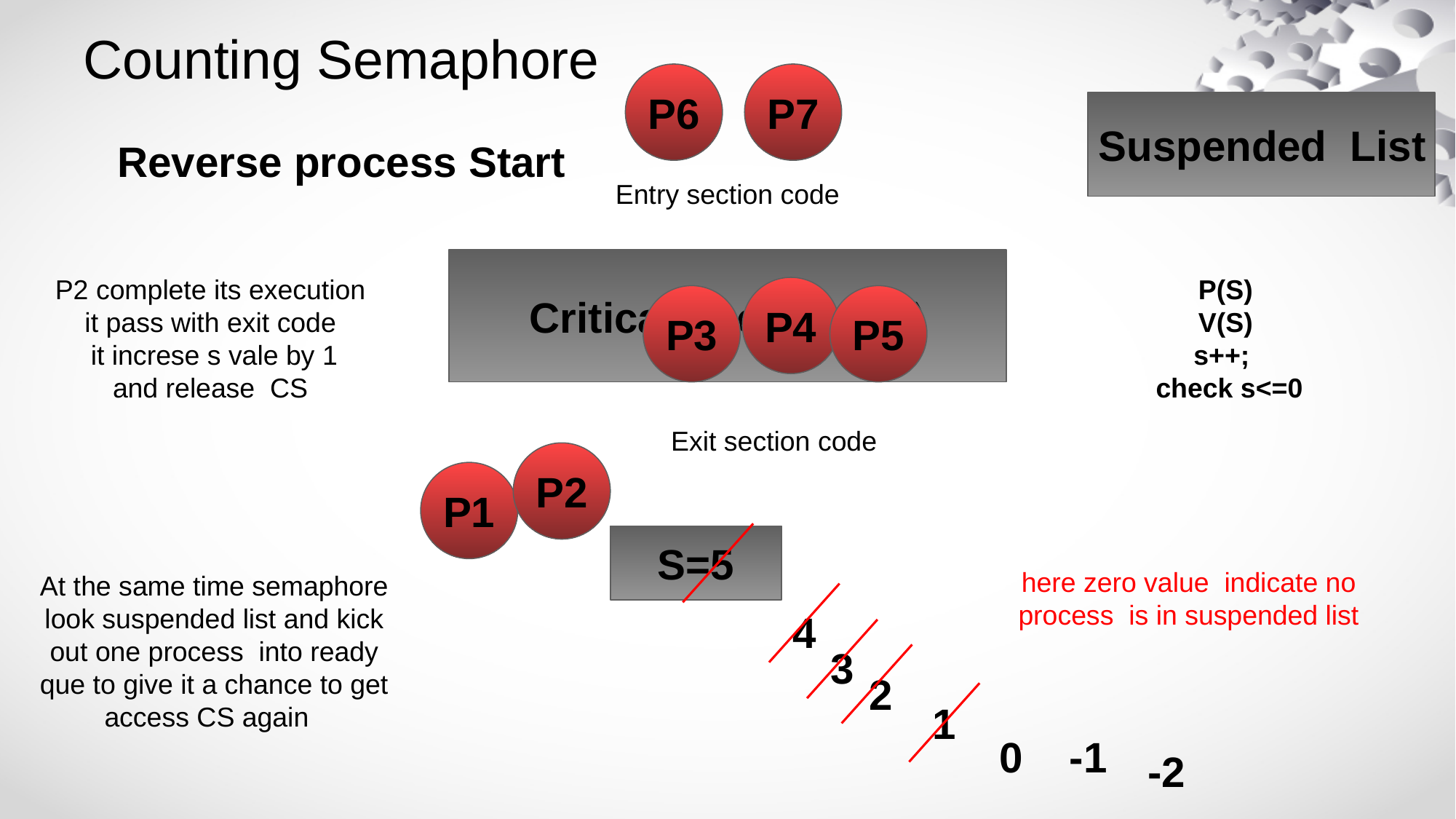

# Counting Semaphore
P6
P7
Suspended  List
Reverse process Start
Entry section code
Critical Section(CS)
P2 complete its execution
it pass with exit code
it increse s vale by 1
and release  CS

P(S)
V(S)
s++;
 check s<=0

P4
P3
P5
Exit section code
P2
P1
S=5
here zero value  indicate no process  is in suspended list
At the same time semaphore look suspended list and kick out one process  into ready que to give it a chance to get access CS again
4
3
2
1
0
-1
-2